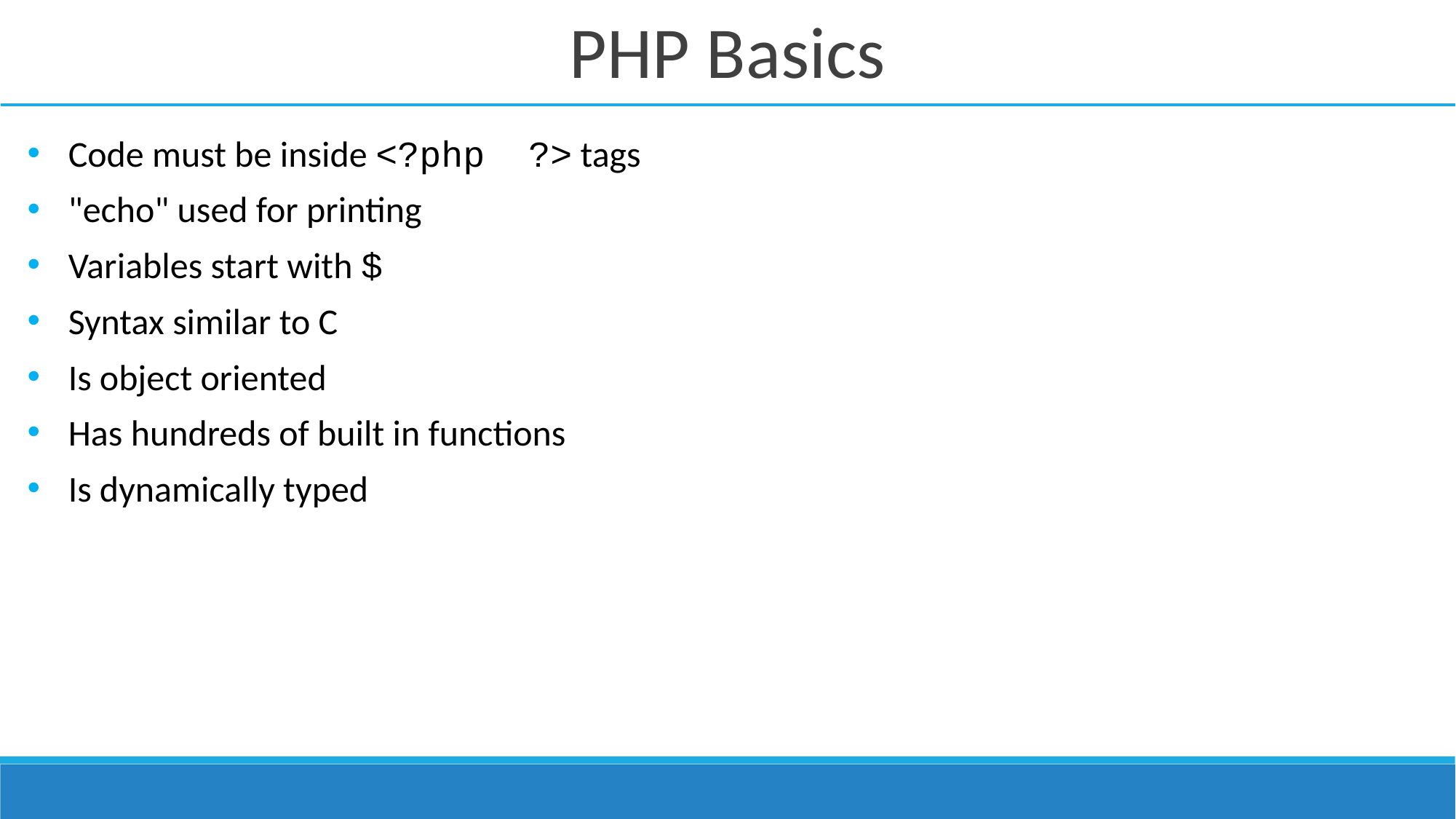

# PHP Basics

Code must be inside <?php  ?> tags
"echo" used for printing
Variables start with $
Syntax similar to C
Is object oriented
Has hundreds of built in functions
Is dynamically typed